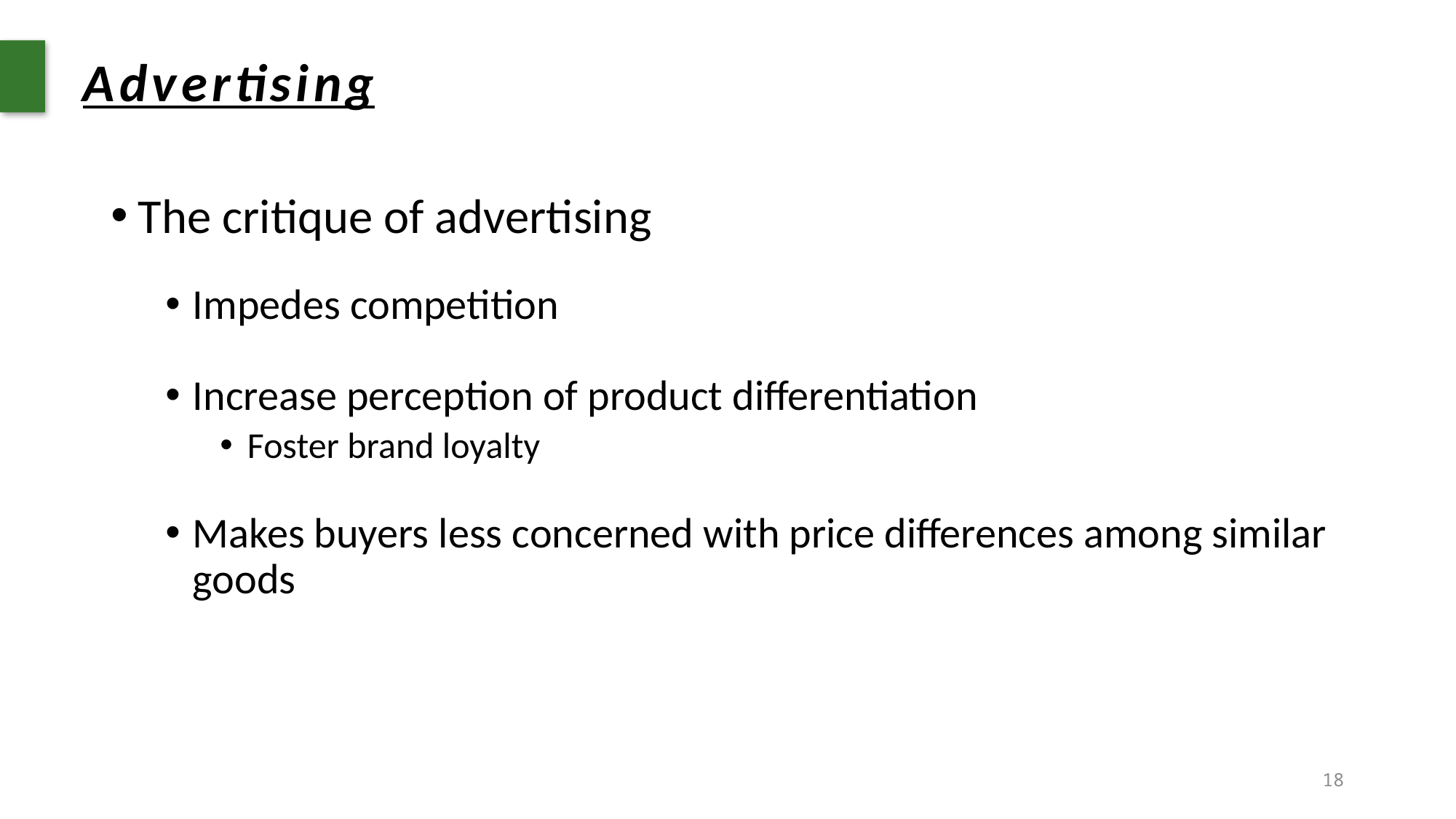

Advertising
The critique of advertising

Impedes competition

Increase perception of product differentiation
Foster brand loyalty

Makes buyers less concerned with price differences among similar goods

18